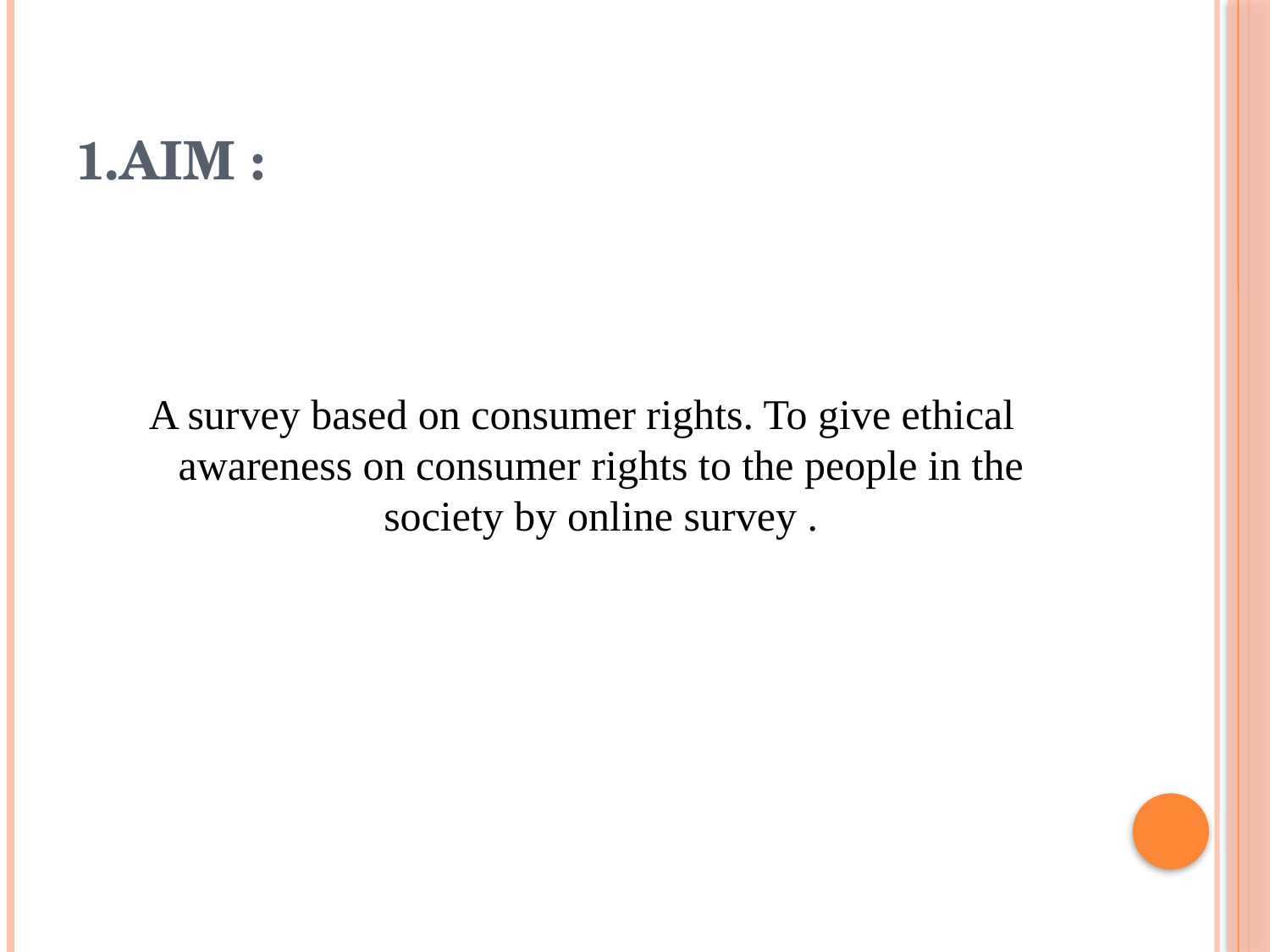

# 1.AIM :

A survey based on consumer rights. To give ethical awareness on consumer rights to the people in the society by online survey .